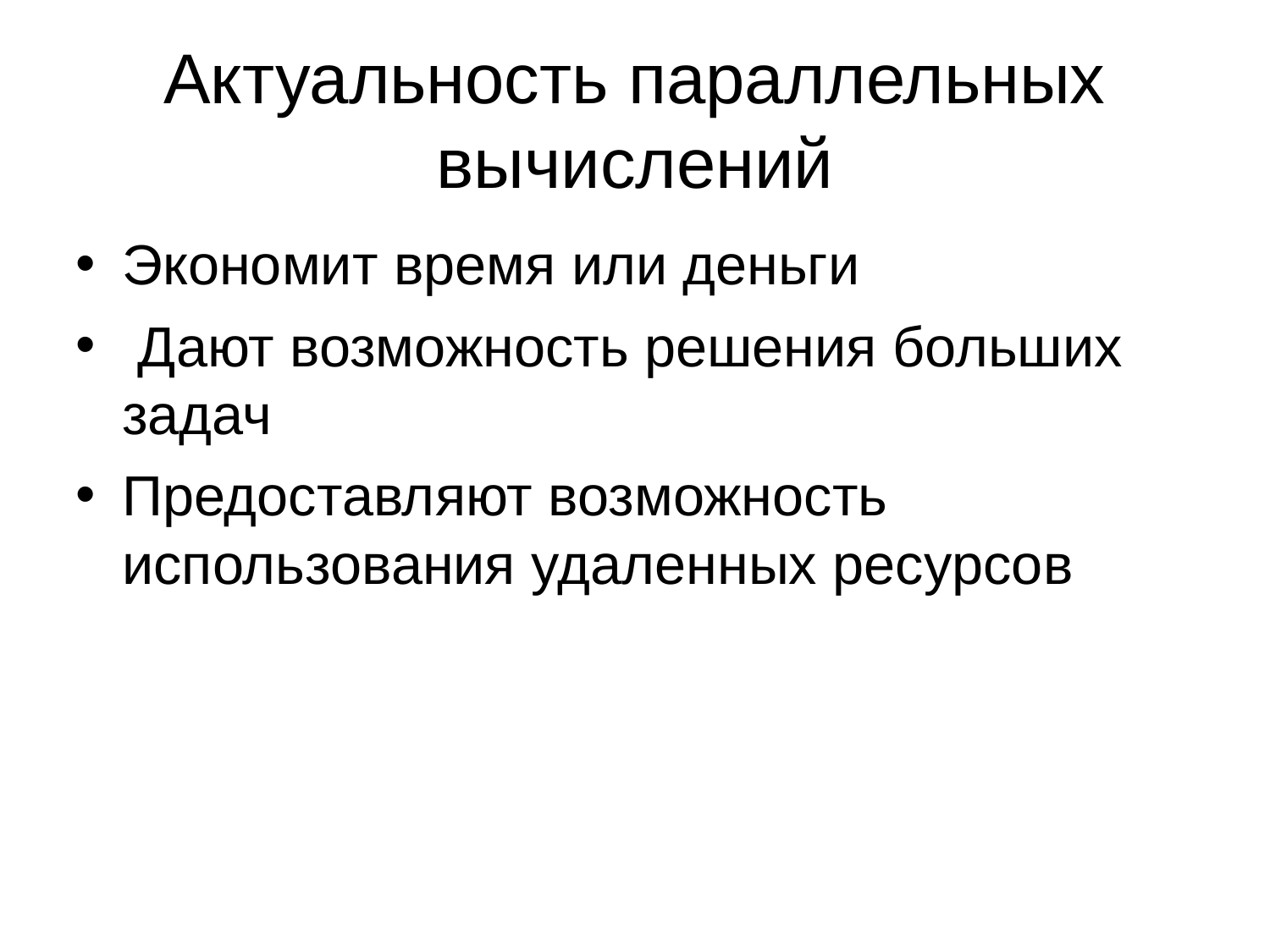

# Актуальность параллельных вычислений
Экономит время или деньги
 Дают возможность решения больших задач
Предоставляют возможность использования удаленных ресурсов